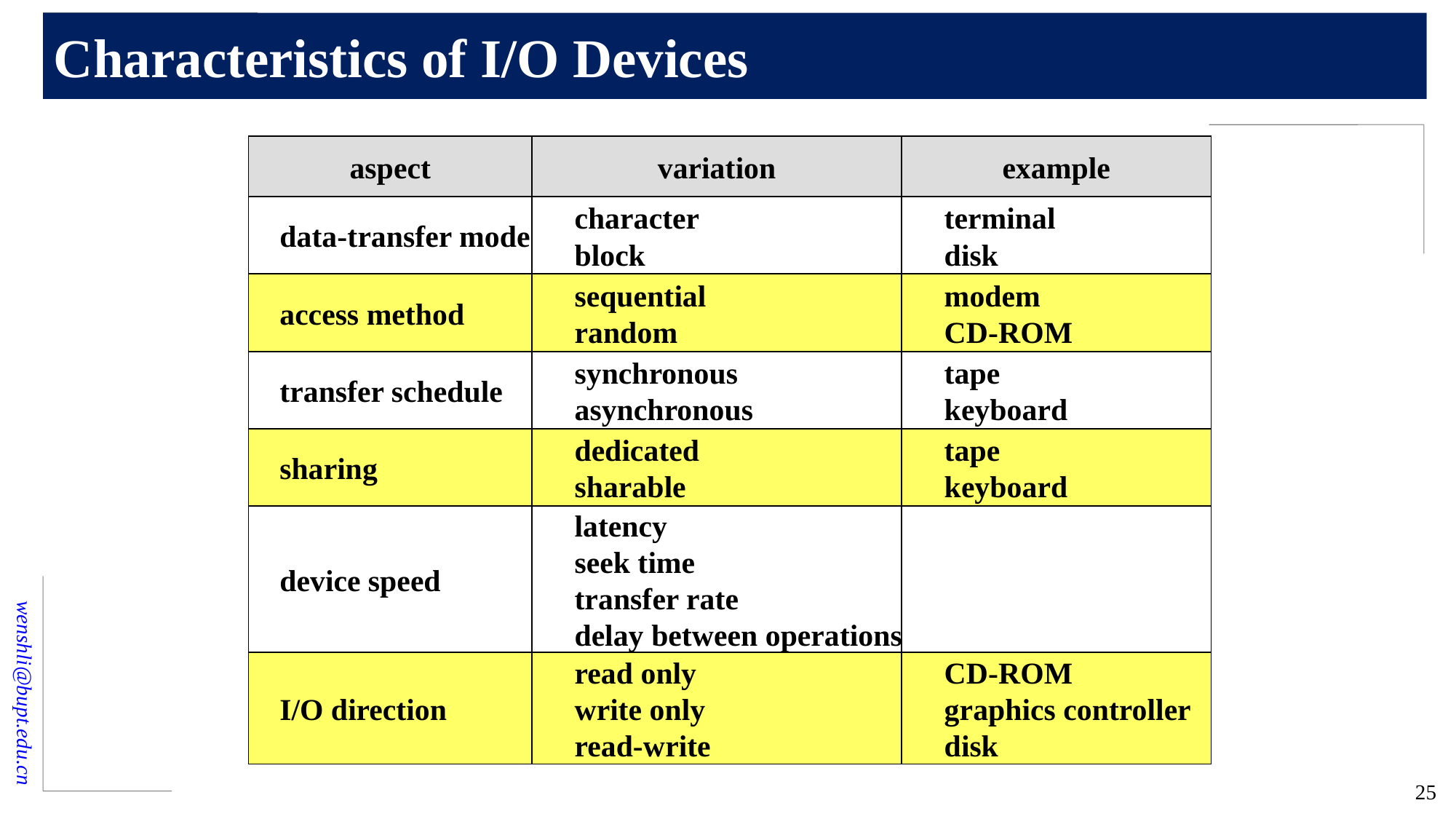

# Characteristics of I/O Devices
aspect
variation
example
data-transfer mode
character
block
terminal
disk
access method
sequential
random
modem
CD-ROM
transfer schedule
synchronous
asynchronous
tape
keyboard
sharing
dedicated
sharable
tape
keyboard
device speed
latency
seek time
transfer rate
delay between operations

I/O direction
read only
write only
read-write
CD-ROM
graphics controller
disk
25